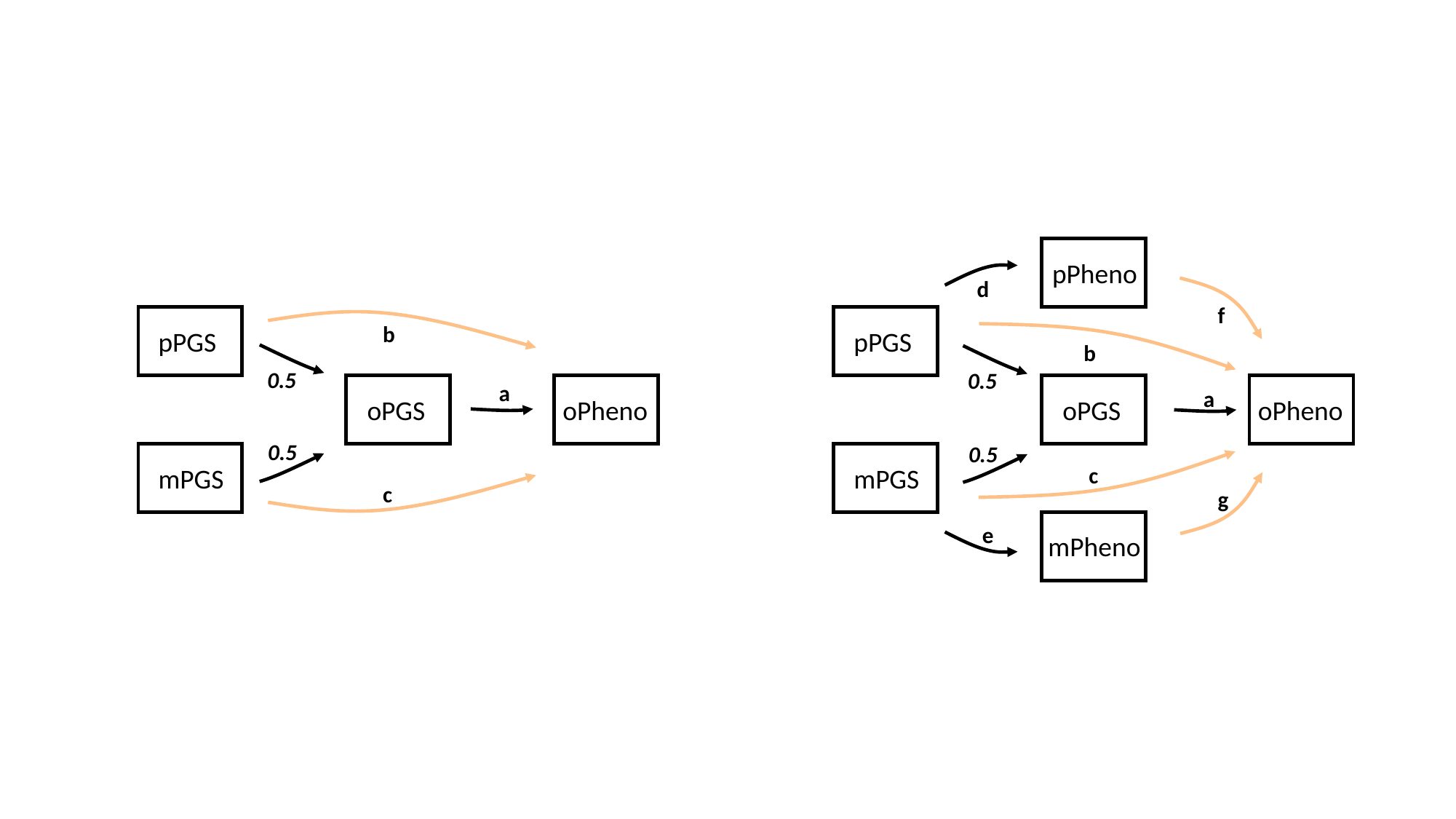

pPheno

d

f

b
pPGS
pPGS

b

0.5
0.5
a

a
oPGS
oPheno
oPGS
oPheno

0.5
0.5

mPGS
mPGS
c

c

g

e
mPheno